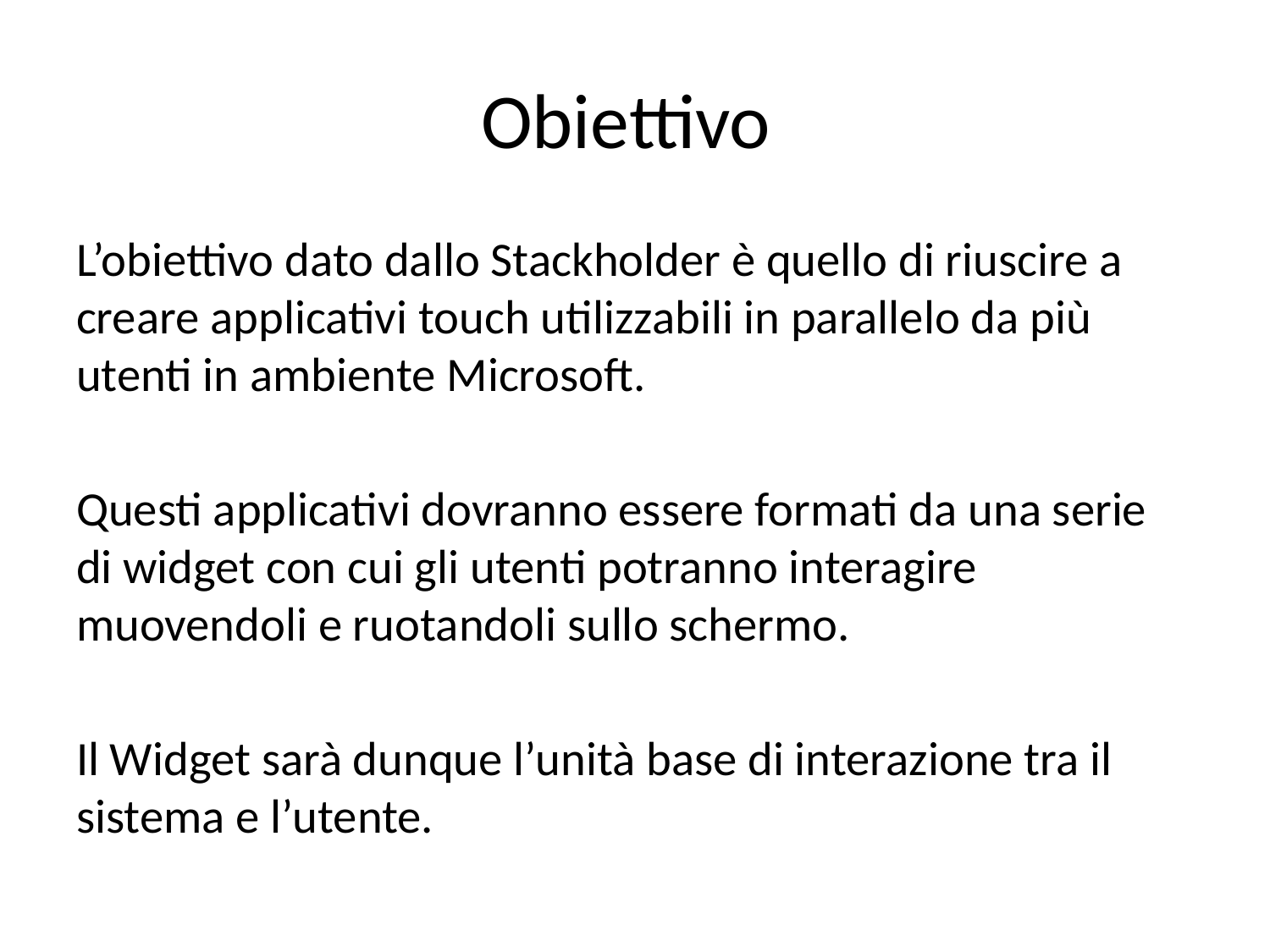

# Obiettivo
L’obiettivo dato dallo Stackholder è quello di riuscire a creare applicativi touch utilizzabili in parallelo da più utenti in ambiente Microsoft.

Questi applicativi dovranno essere formati da una serie di widget con cui gli utenti potranno interagire muovendoli e ruotandoli sullo schermo.

Il Widget sarà dunque l’unità base di interazione tra il sistema e l’utente.